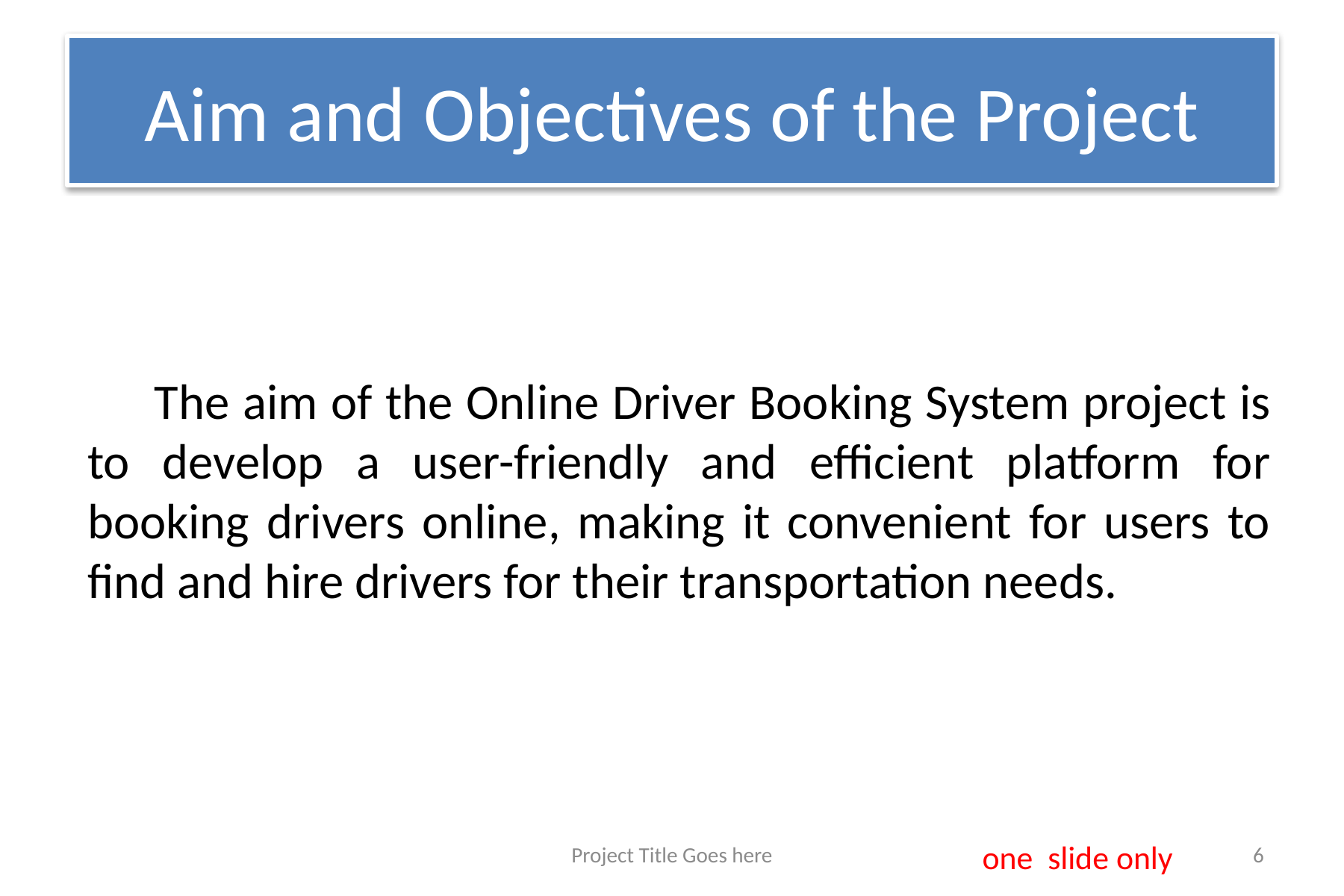

# Aim and Objectives of the Project

     The aim of the Online Driver Booking System project is to develop a user-friendly and efficient platform for booking drivers online, making it convenient for users to find and hire drivers for their transportation needs.
Project Title Goes here
6
one  slide only